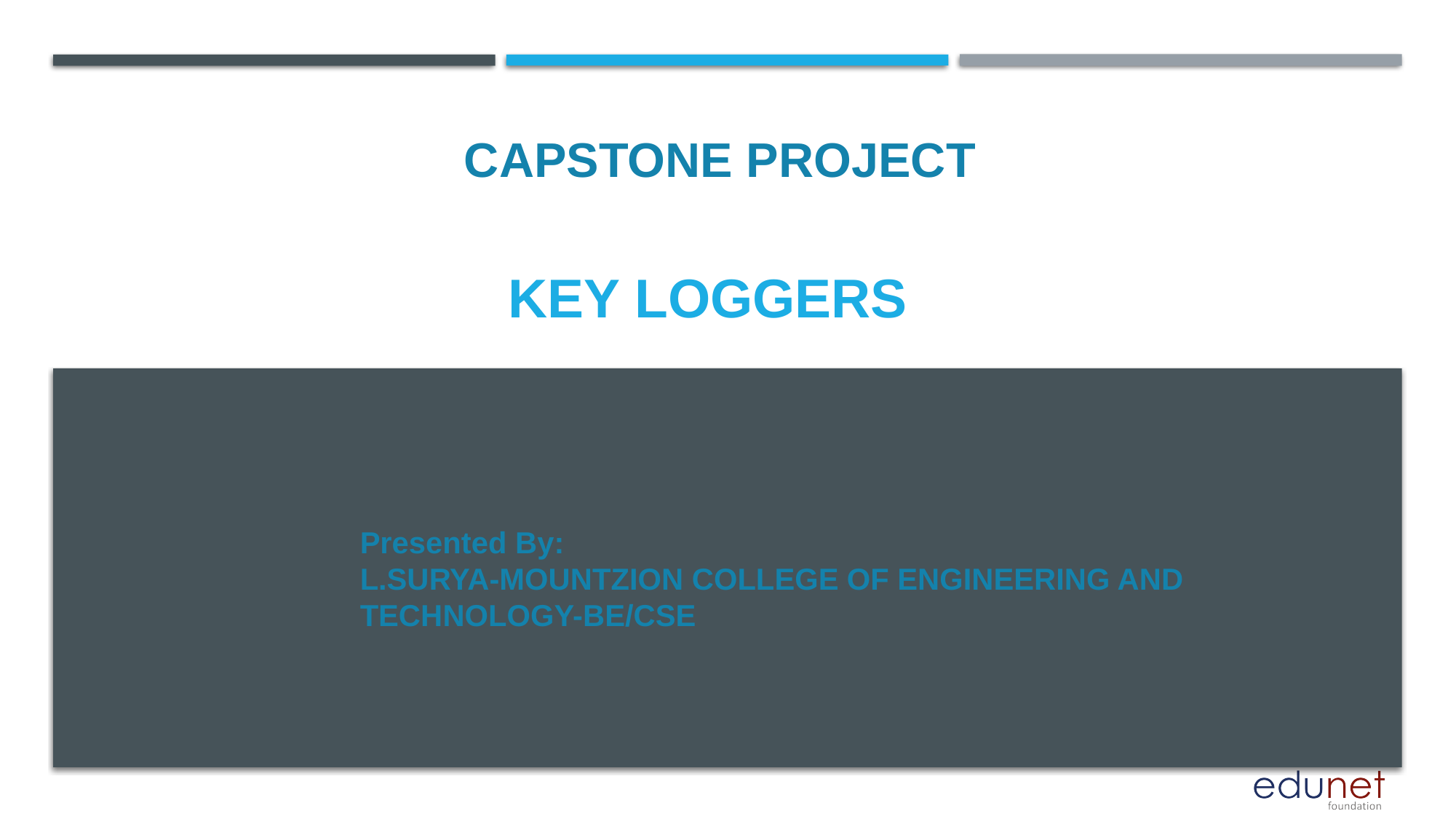

CAPSTONE PROJECT
# KEY LOGGERS
Presented By:
L.SURYA-MOUNTZION COLLEGE OF ENGINEERING AND TECHNOLOGY-BE/CSE